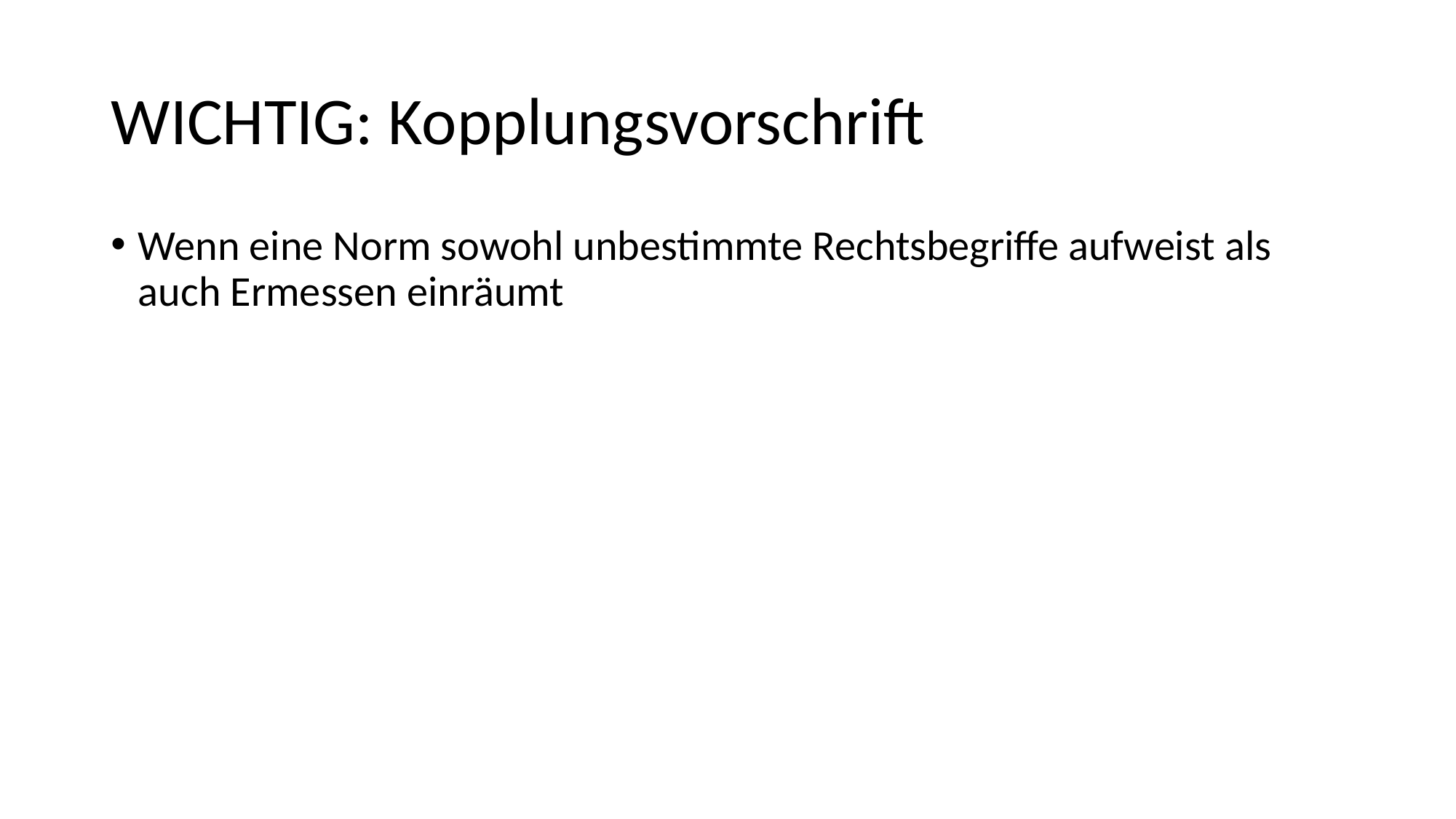

# WICHTIG: Kopplungsvorschrift
Wenn eine Norm sowohl unbestimmte Rechtsbegriffe aufweist als auch Ermessen einräumt